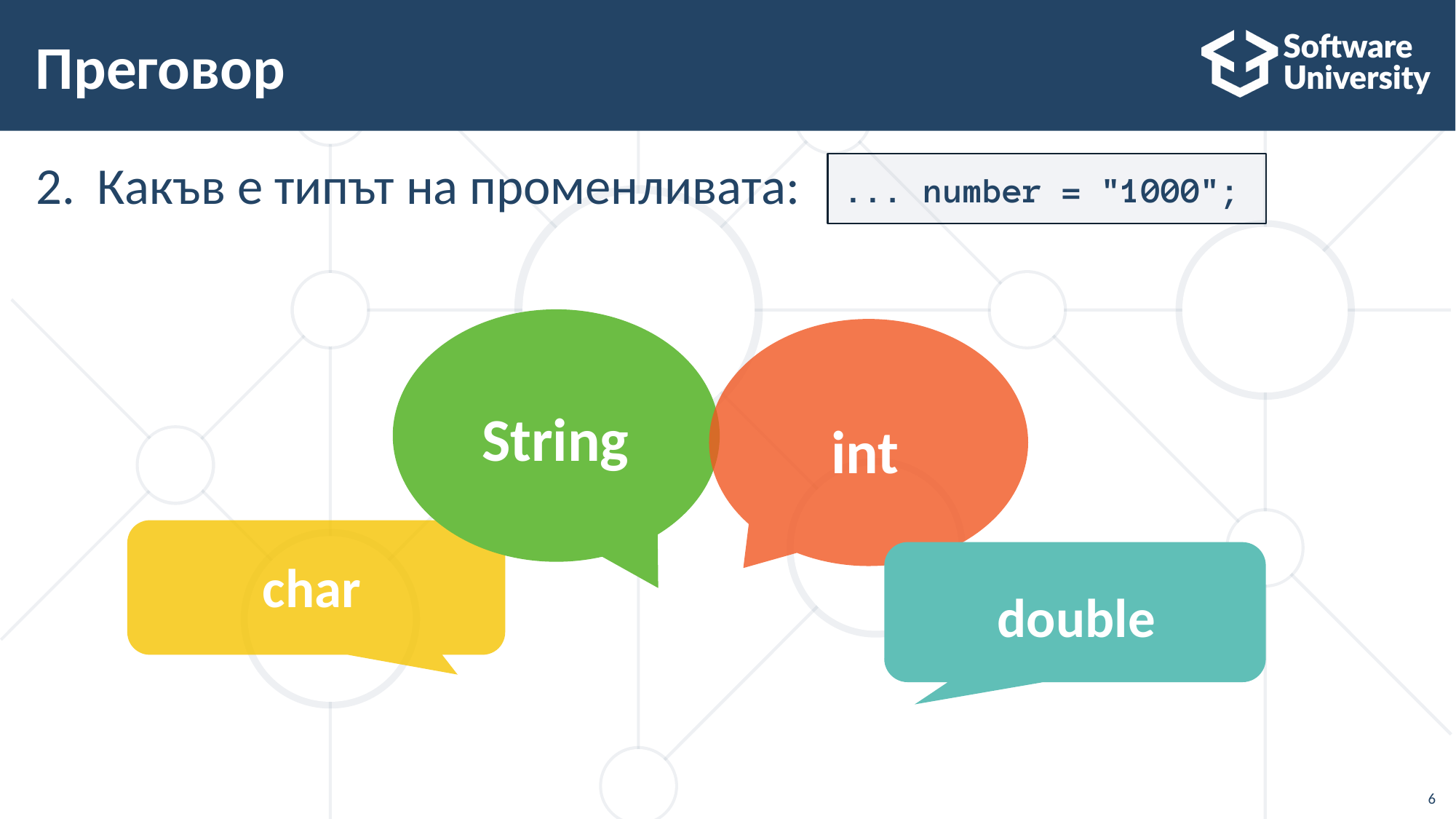

# Преговор
Какъв е типът на променливата:

... number = "1000";

String

int

char

double
6